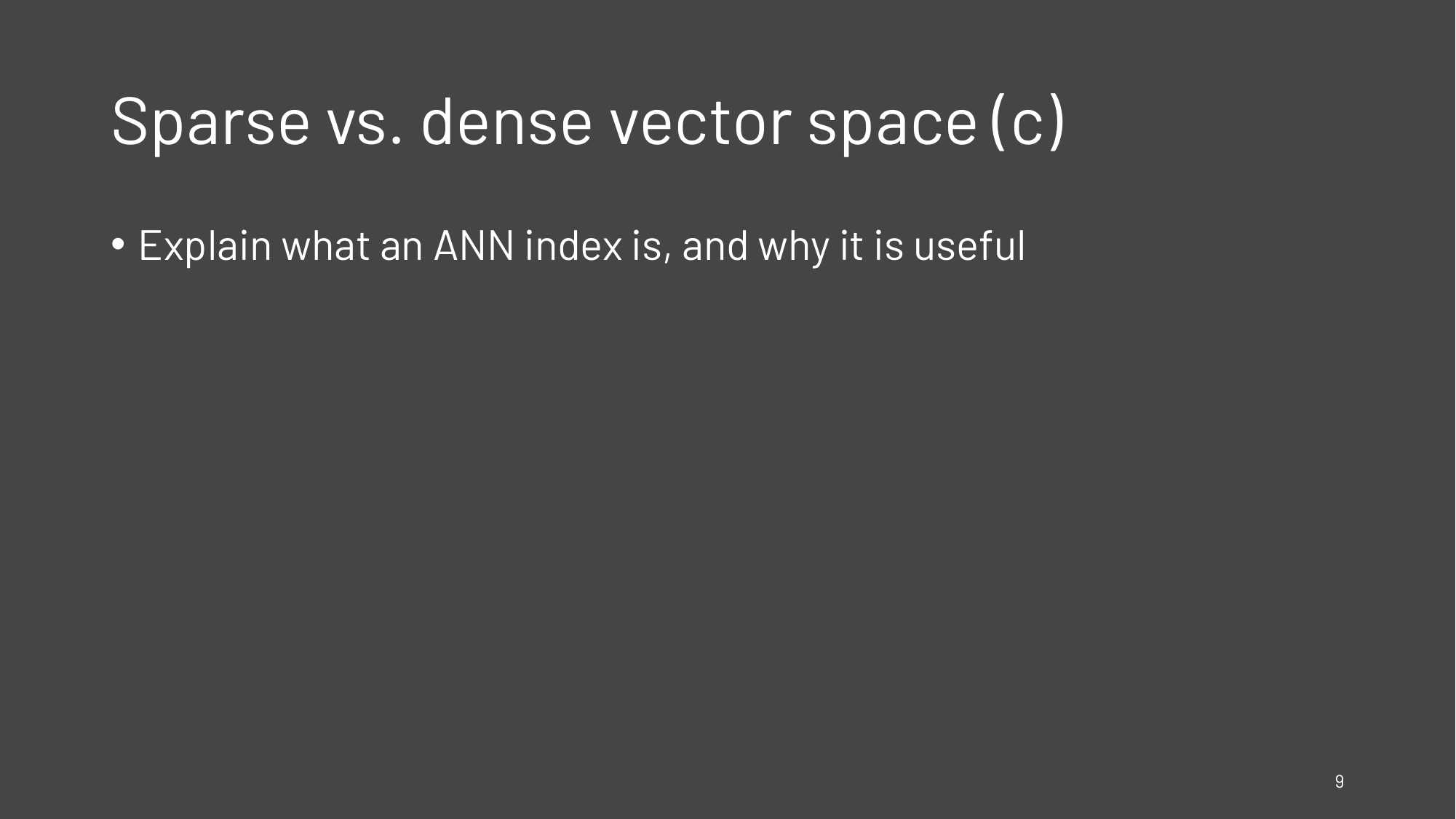

# Sparse vs. dense vector space (c)
Explain what an ANN index is, and why it is useful
9